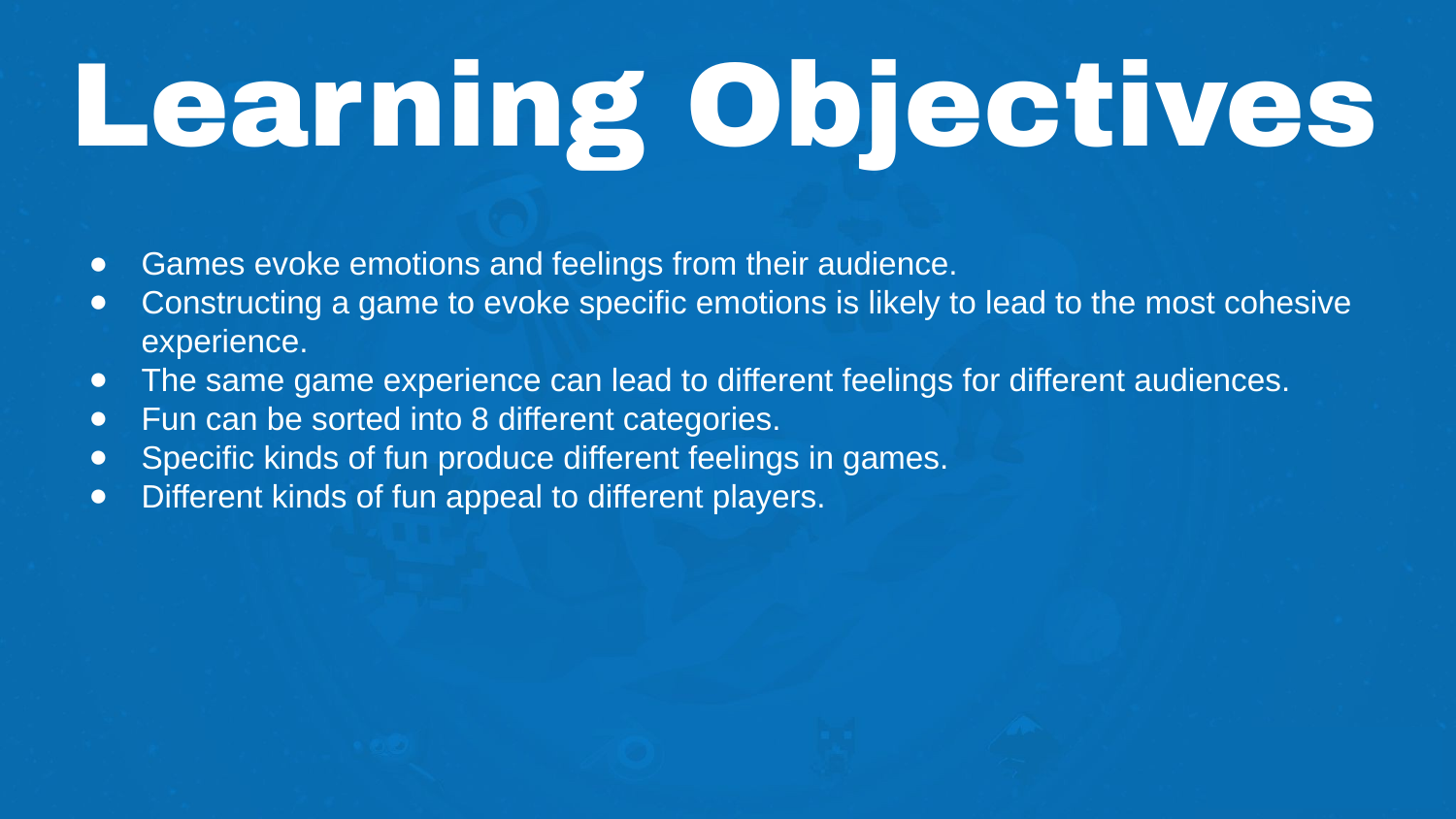

# Learning Objectives
Games evoke emotions and feelings from their audience.
Constructing a game to evoke specific emotions is likely to lead to the most cohesive experience.
The same game experience can lead to different feelings for different audiences.
Fun can be sorted into 8 different categories.
Specific kinds of fun produce different feelings in games.
Different kinds of fun appeal to different players.